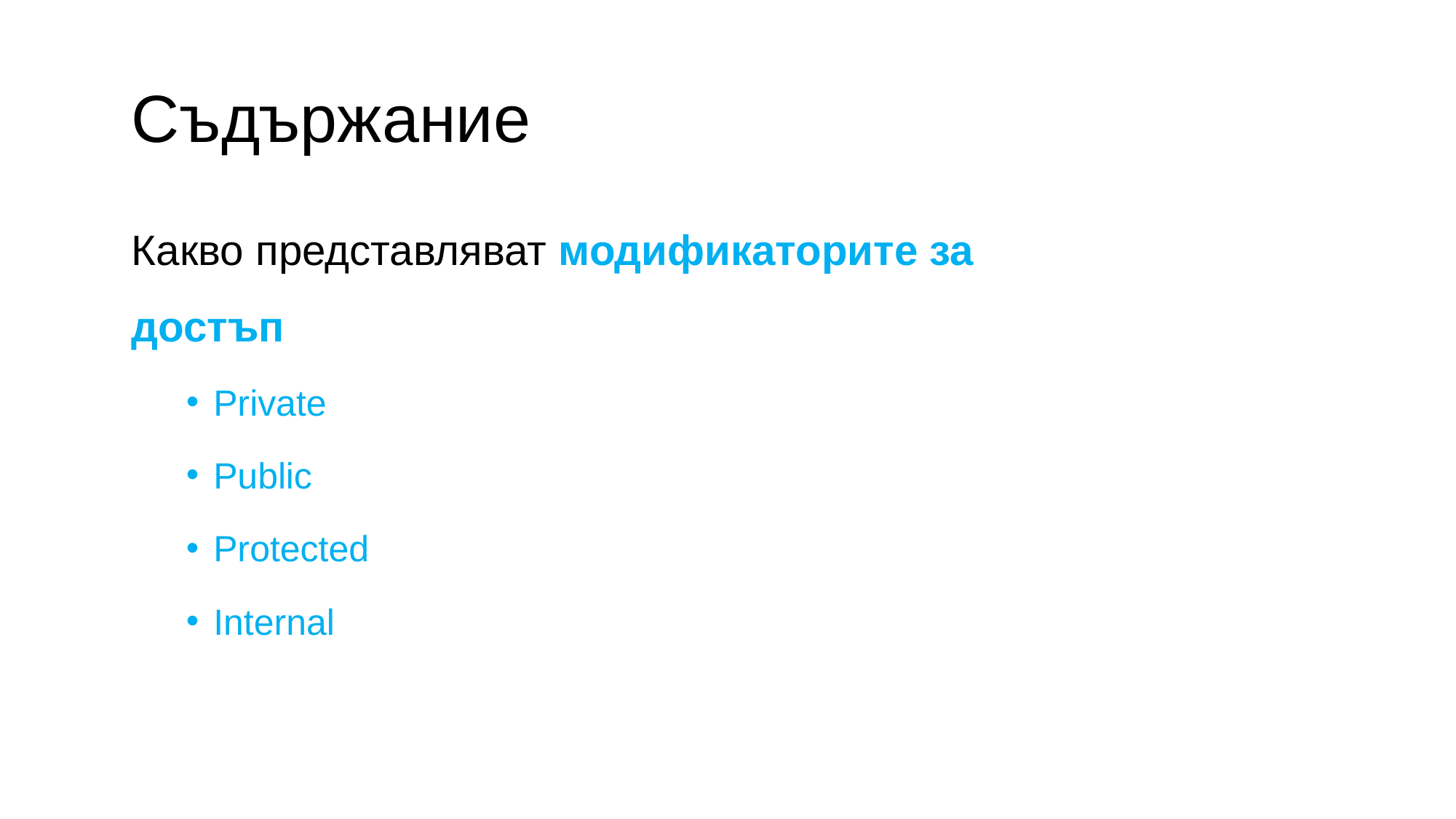

# Съдържание
Какво представляват модификаторите за достъп
Private
Public
Protected
Internal